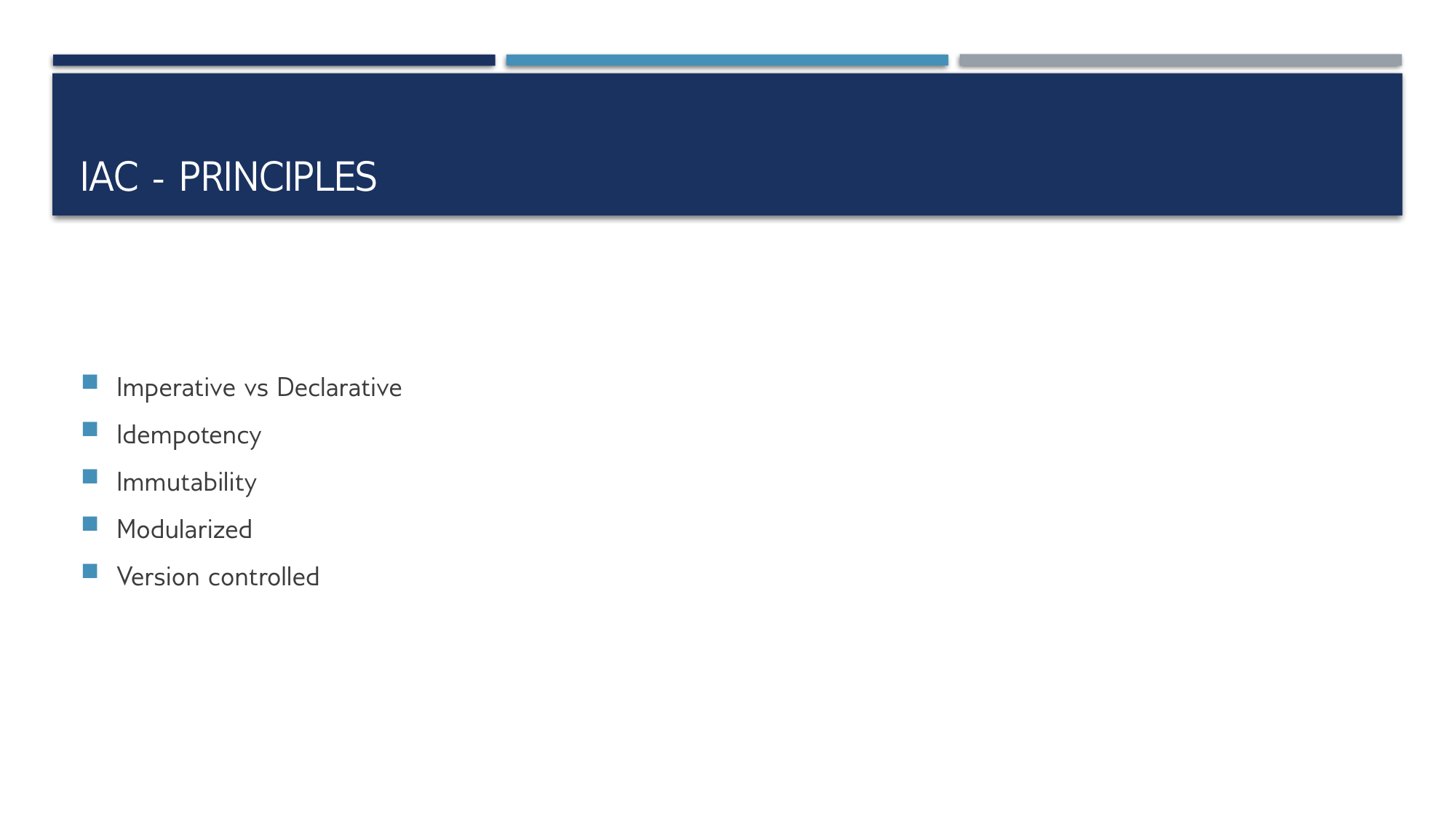

# IAC - Principles
Imperative vs Declarative
Idempotency
Immutability
Modularized
Version controlled